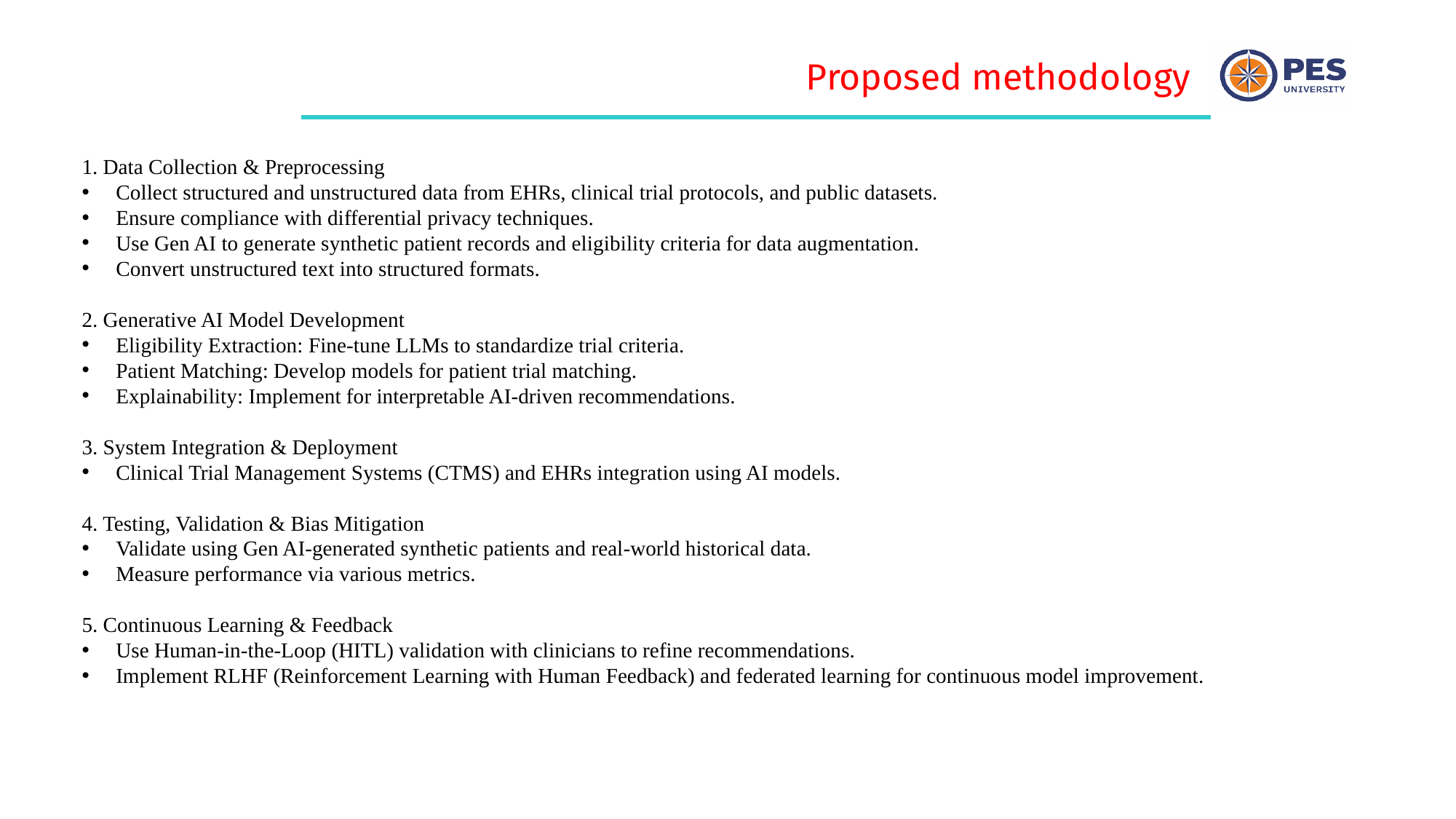

Proposed methodology

1. Data Collection & Preprocessing
Collect structured and unstructured data from EHRs, clinical trial protocols, and public datasets.
Ensure compliance with differential privacy techniques.
Use Gen AI to generate synthetic patient records and eligibility criteria for data augmentation.
Convert unstructured text into structured formats.

2. Generative AI Model Development
Eligibility Extraction: Fine-tune LLMs to standardize trial criteria.
Patient Matching: Develop models for patient trial matching.
Explainability: Implement for interpretable AI-driven recommendations.

3. System Integration & Deployment
Clinical Trial Management Systems (CTMS) and EHRs integration using AI models.

4. Testing, Validation & Bias Mitigation
Validate using Gen AI-generated synthetic patients and real-world historical data.
Measure performance via various metrics.

5. Continuous Learning & Feedback
Use Human-in-the-Loop (HITL) validation with clinicians to refine recommendations.
Implement RLHF (Reinforcement Learning with Human Feedback) and federated learning for continuous model improvement.